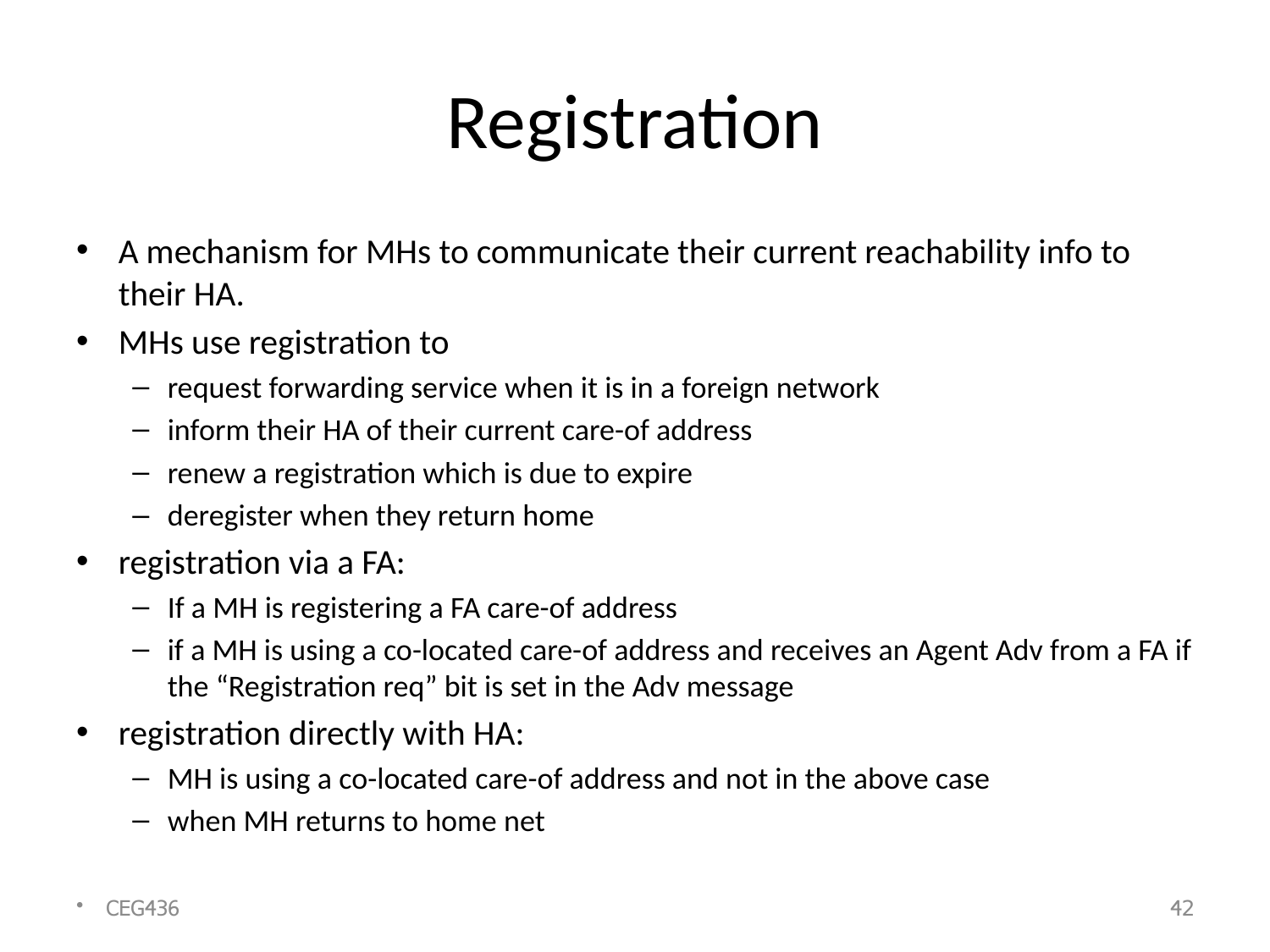

# Registration
A mechanism for MHs to communicate their current reachability info to their HA.
MHs use registration to
request forwarding service when it is in a foreign network
inform their HA of their current care-of address
renew a registration which is due to expire
deregister when they return home
registration via a FA:
If a MH is registering a FA care-of address
if a MH is using a co-located care-of address and receives an Agent Adv from a FA if the “Registration req” bit is set in the Adv message
registration directly with HA:
MH is using a co-located care-of address and not in the above case
when MH returns to home net
CEG436

42